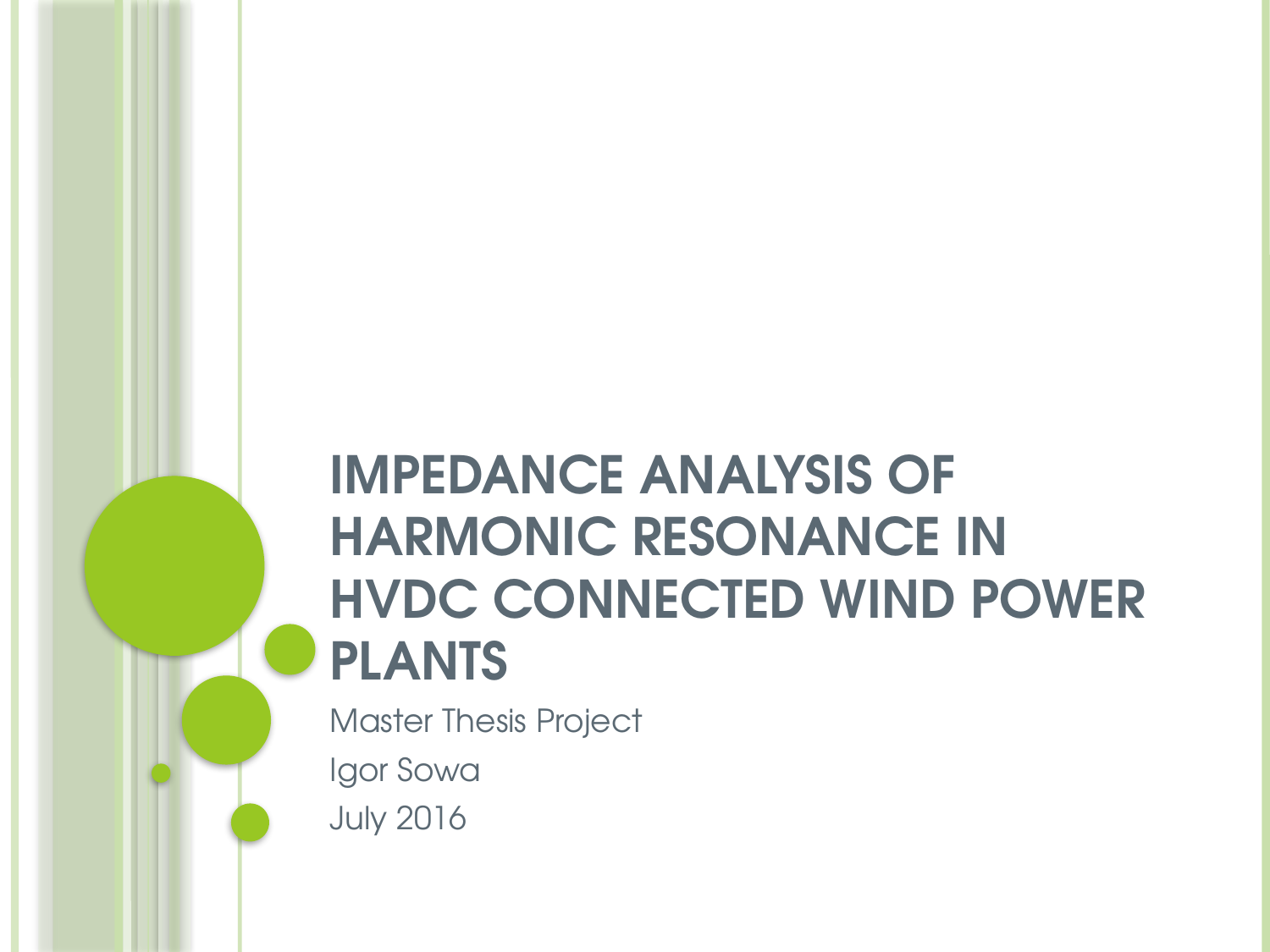

# Impedance analysis of harmonic resonance in HVDC connected Wind Power Plants
Master Thesis Project
Igor Sowa
July 2016